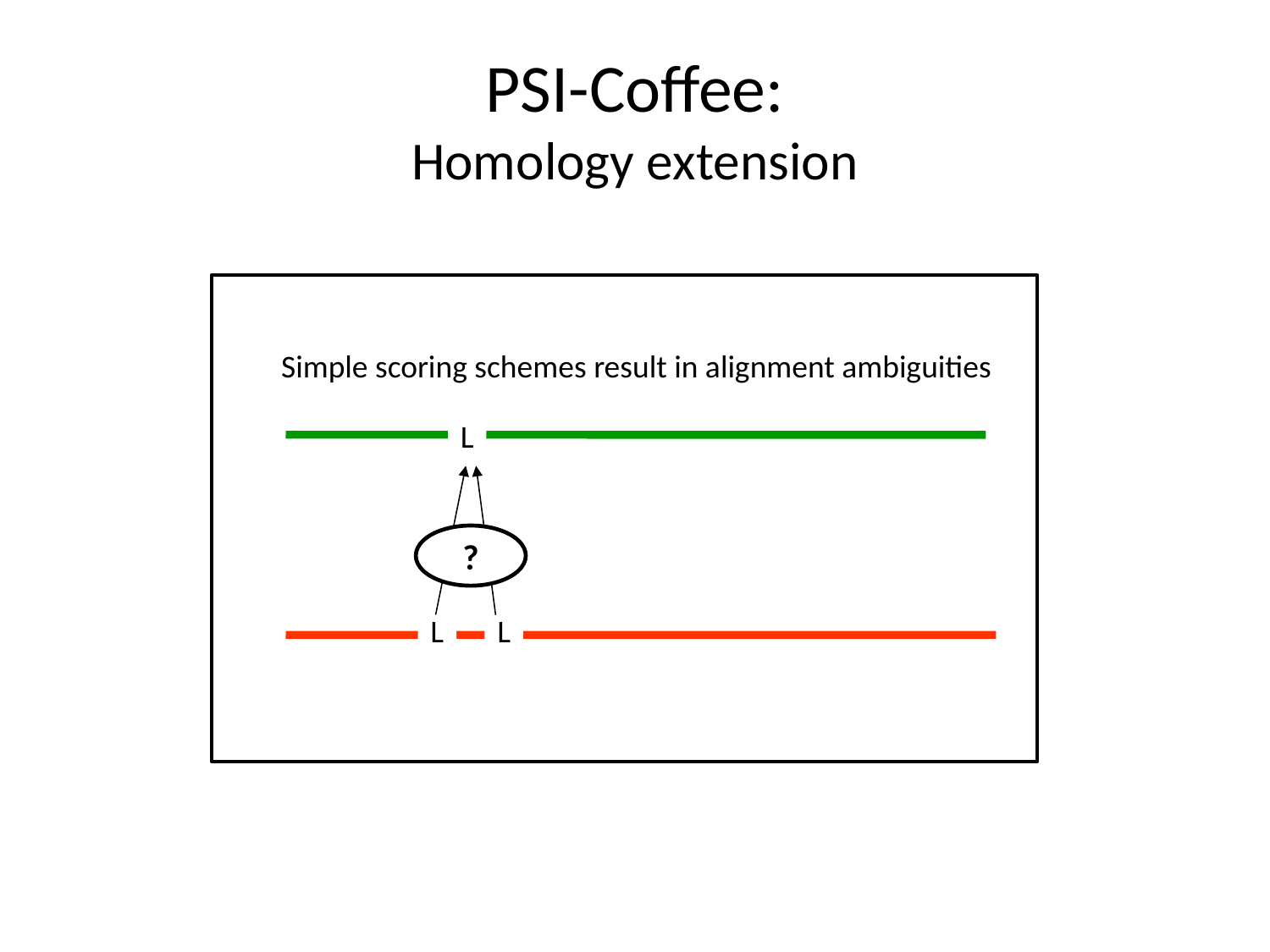

PSI-Coffee:
Homology extension

Simple scoring schemes result in alignment ambiguities
L

?

L
L